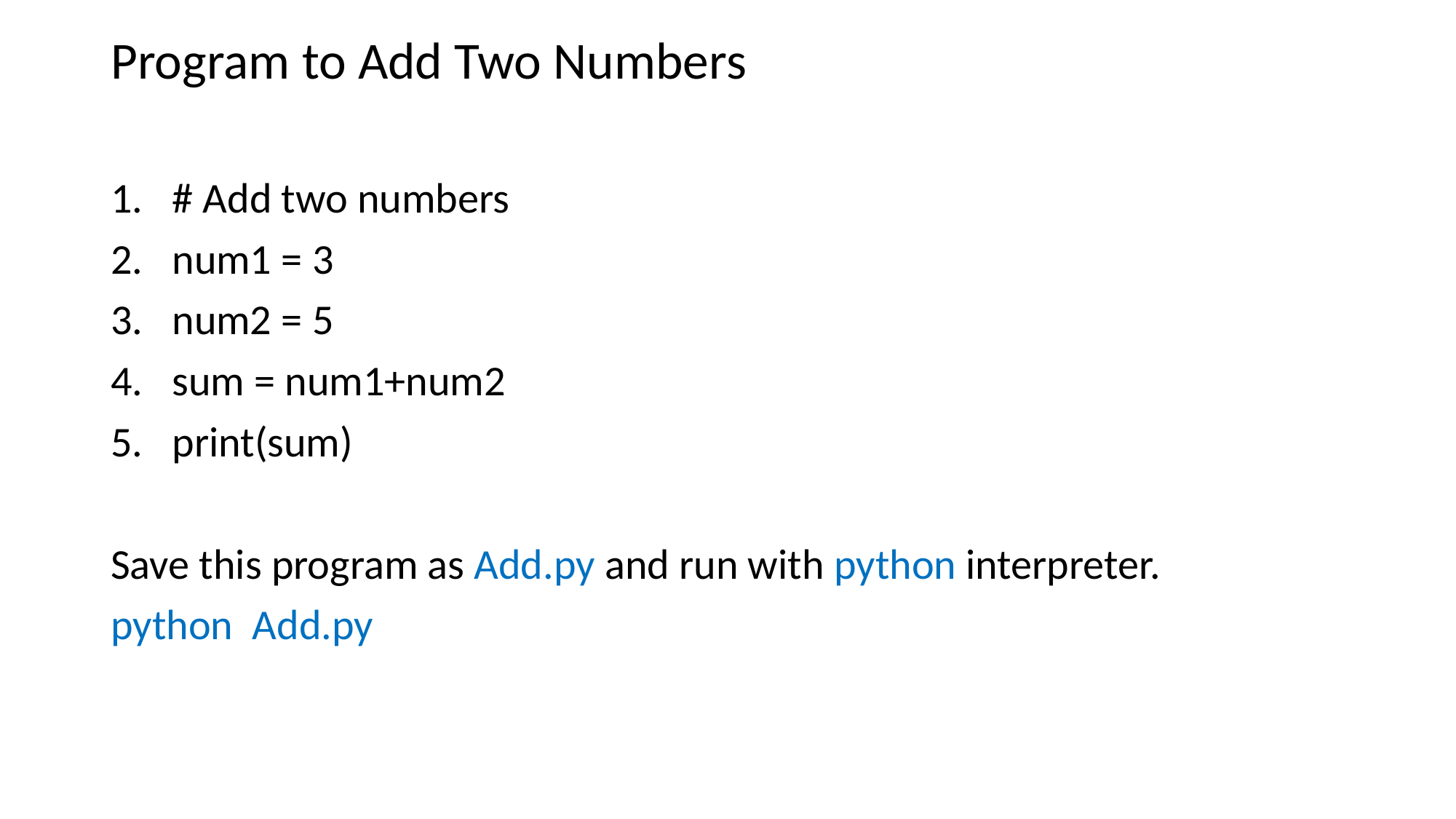

Program to Add Two Numbers
# Add two numbers
num1 = 3
num2 = 5
sum = num1+num2
print(sum)

Save this program as Add.py and run with python interpreter.
python  Add.py